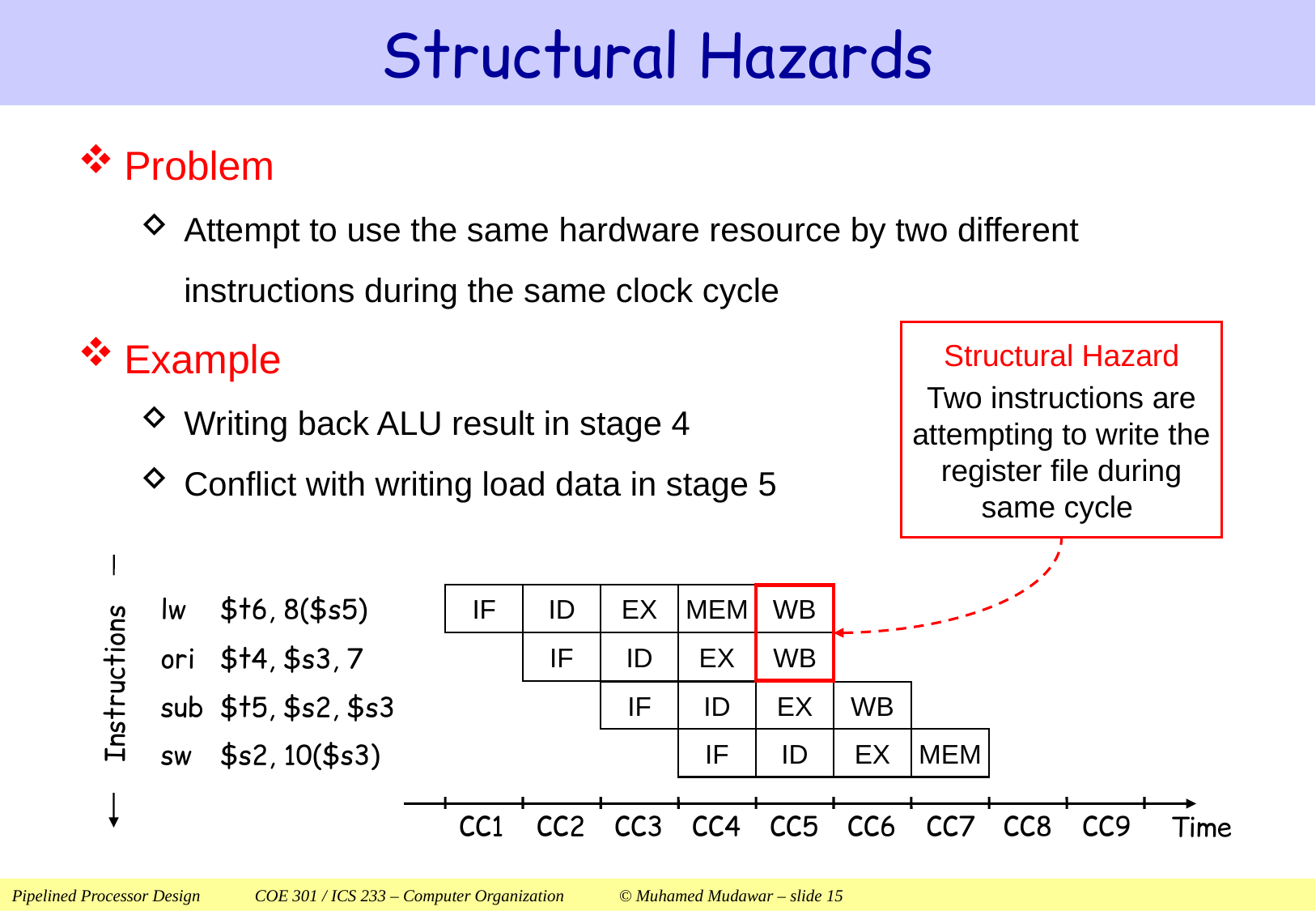

# Structural Hazards
Problem
Attempt to use the same hardware resource by two different
	instructions during the same clock cycle
Example
Writing back ALU result in stage 4
Conflict with writing load data in stage 5
Structural Hazard
Two instructions are attempting to write the register file during same cycle

lw	$t6, 8($s5)
IF
ID
EX
MEM
WB
IF
ID
EX
WB
ori	$t4, $s3, 7
Instructions
sub	$t5, $s2, $s3
IF
ID
EX
WB
IF
ID
EX
MEM
sw 	$s2, 10($s3)

Time
CC1
CC2
CC3
CC4
CC5
CC6
CC7
CC8
CC9